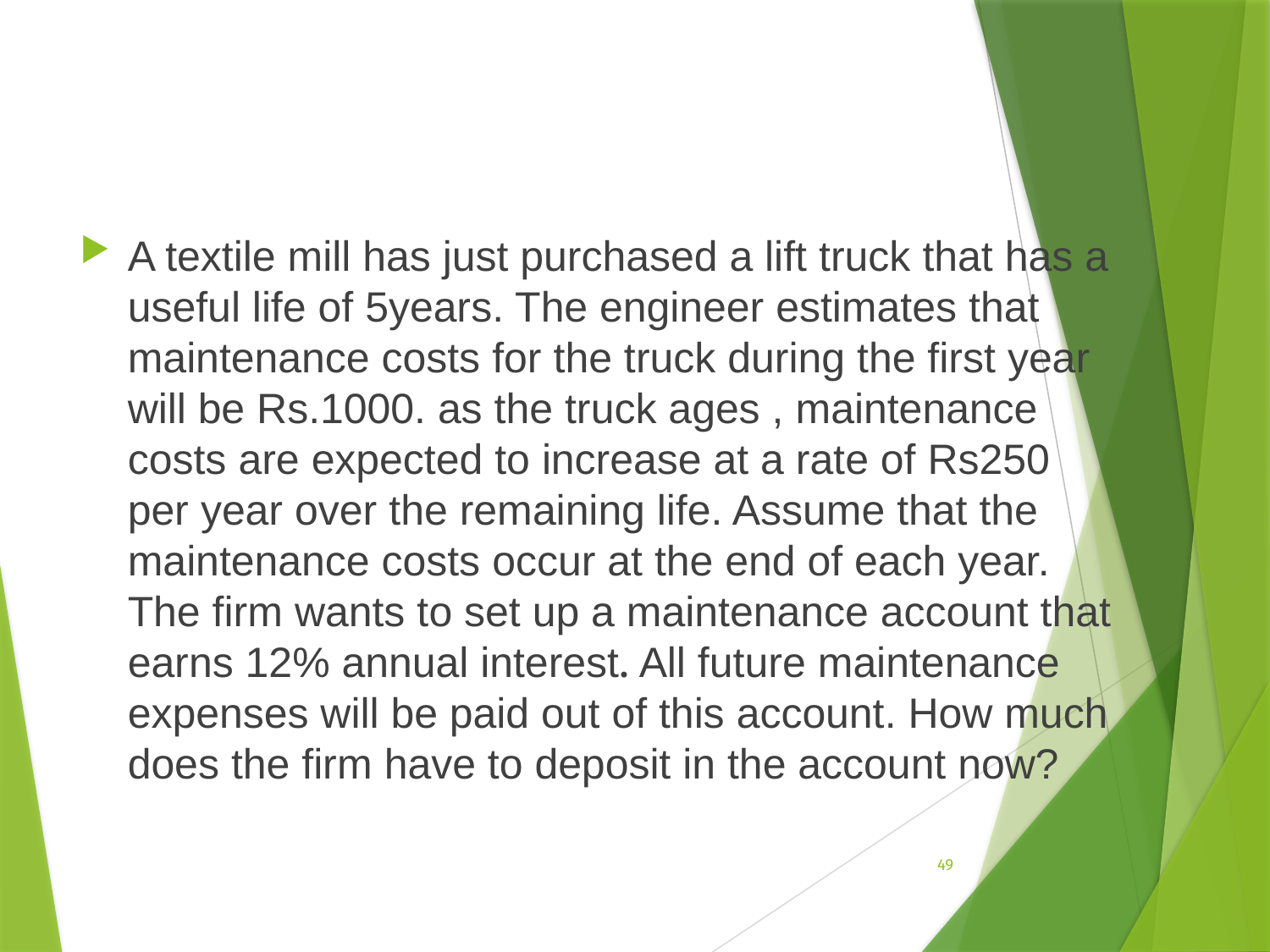

#
A textile mill has just purchased a lift truck that has a useful life of 5years. The engineer estimates that maintenance costs for the truck during the first year will be Rs.1000. as the truck ages , maintenance costs are expected to increase at a rate of Rs250 per year over the remaining life. Assume that the maintenance costs occur at the end of each year. The firm wants to set up a maintenance account that earns 12% annual interest. All future maintenance expenses will be paid out of this account. How much does the firm have to deposit in the account now?

49